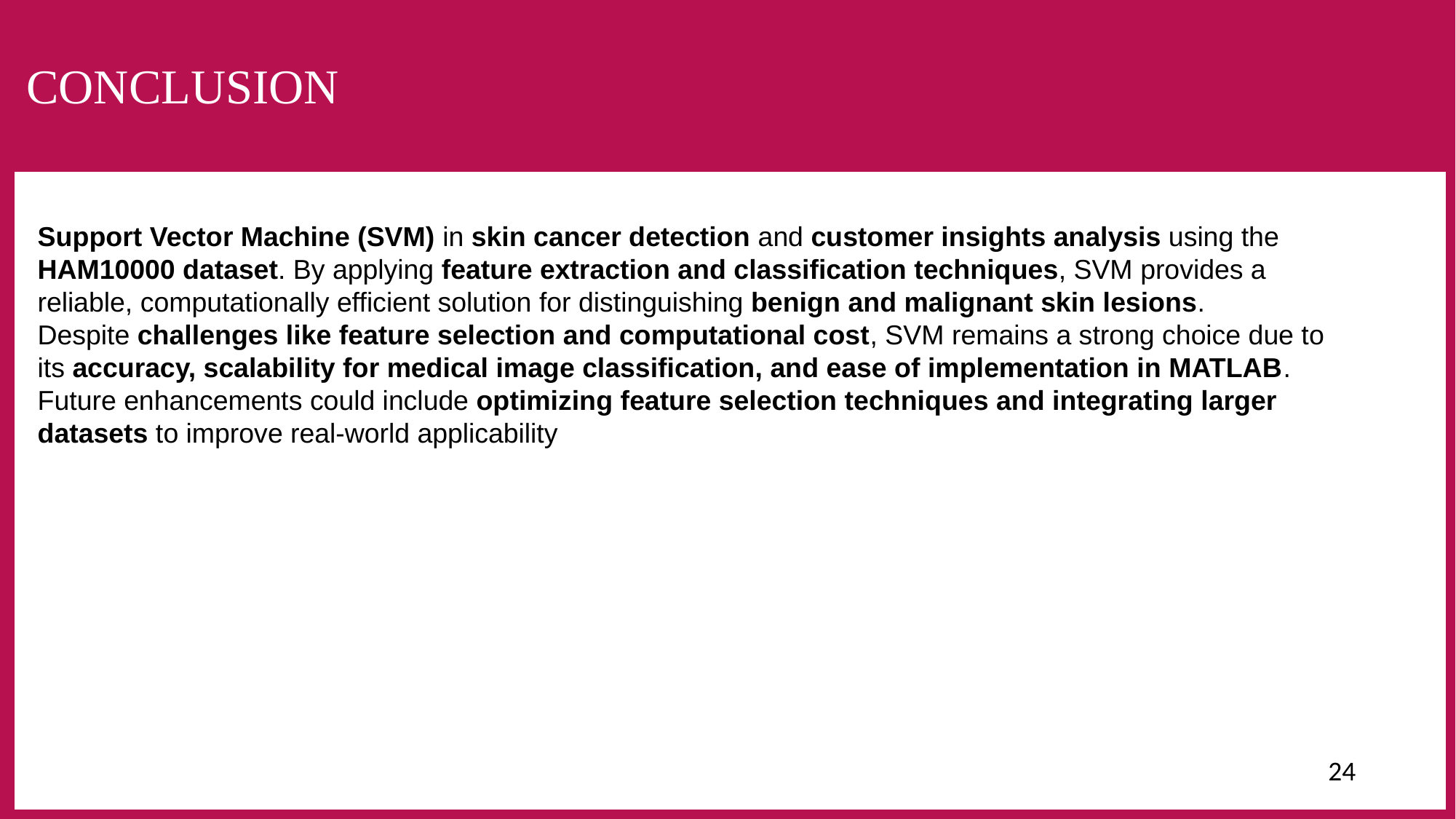

# CONCLUSION
Support Vector Machine (SVM) in skin cancer detection and customer insights analysis using the HAM10000 dataset. By applying feature extraction and classification techniques, SVM provides a reliable, computationally efficient solution for distinguishing benign and malignant skin lesions.
Despite challenges like feature selection and computational cost, SVM remains a strong choice due to its accuracy, scalability for medical image classification, and ease of implementation in MATLAB. Future enhancements could include optimizing feature selection techniques and integrating larger datasets to improve real-world applicability
  24